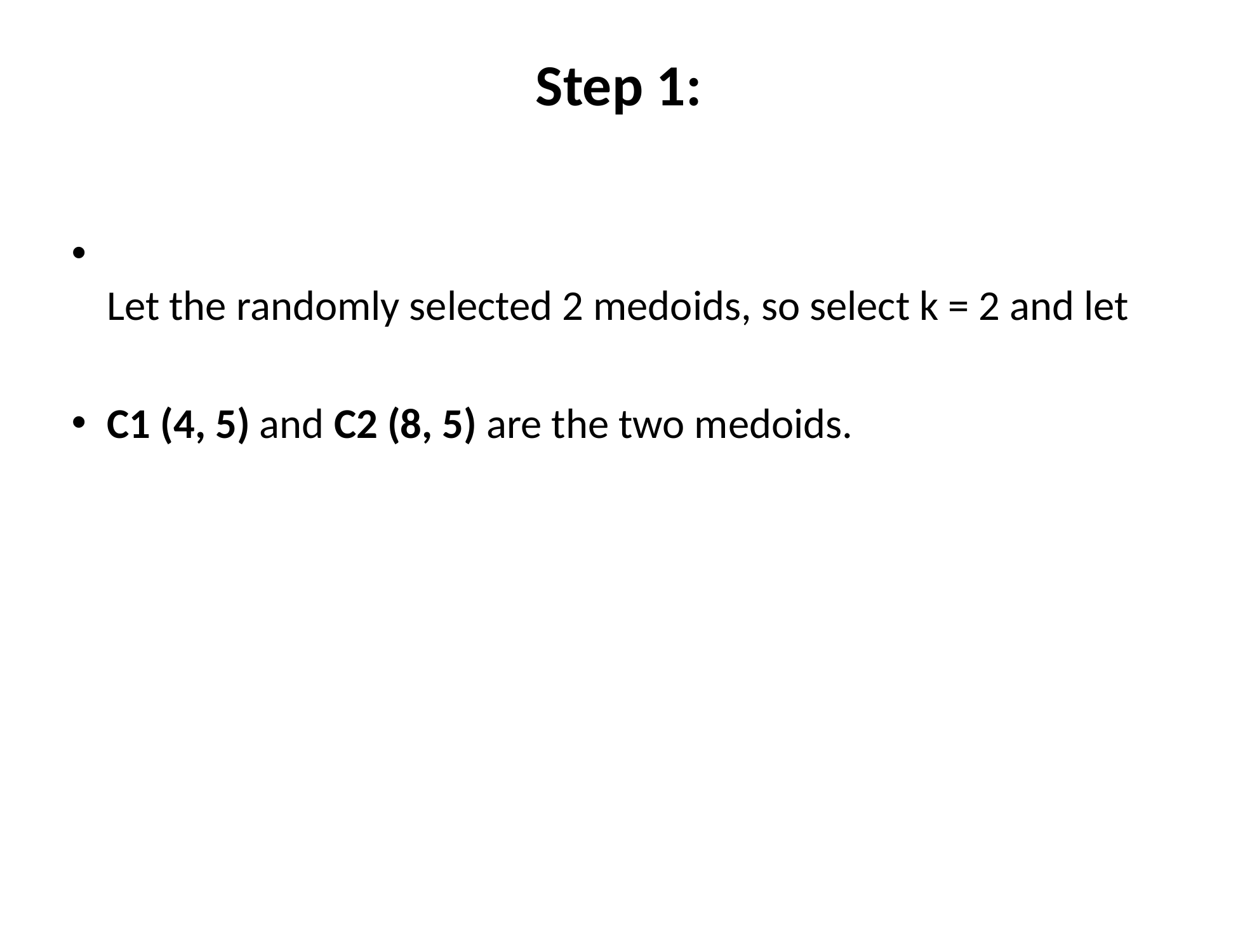

# Step 1:
Let the randomly selected 2 medoids, so select k = 2 and let

C1 (4, 5) and C2 (8, 5) are the two medoids.